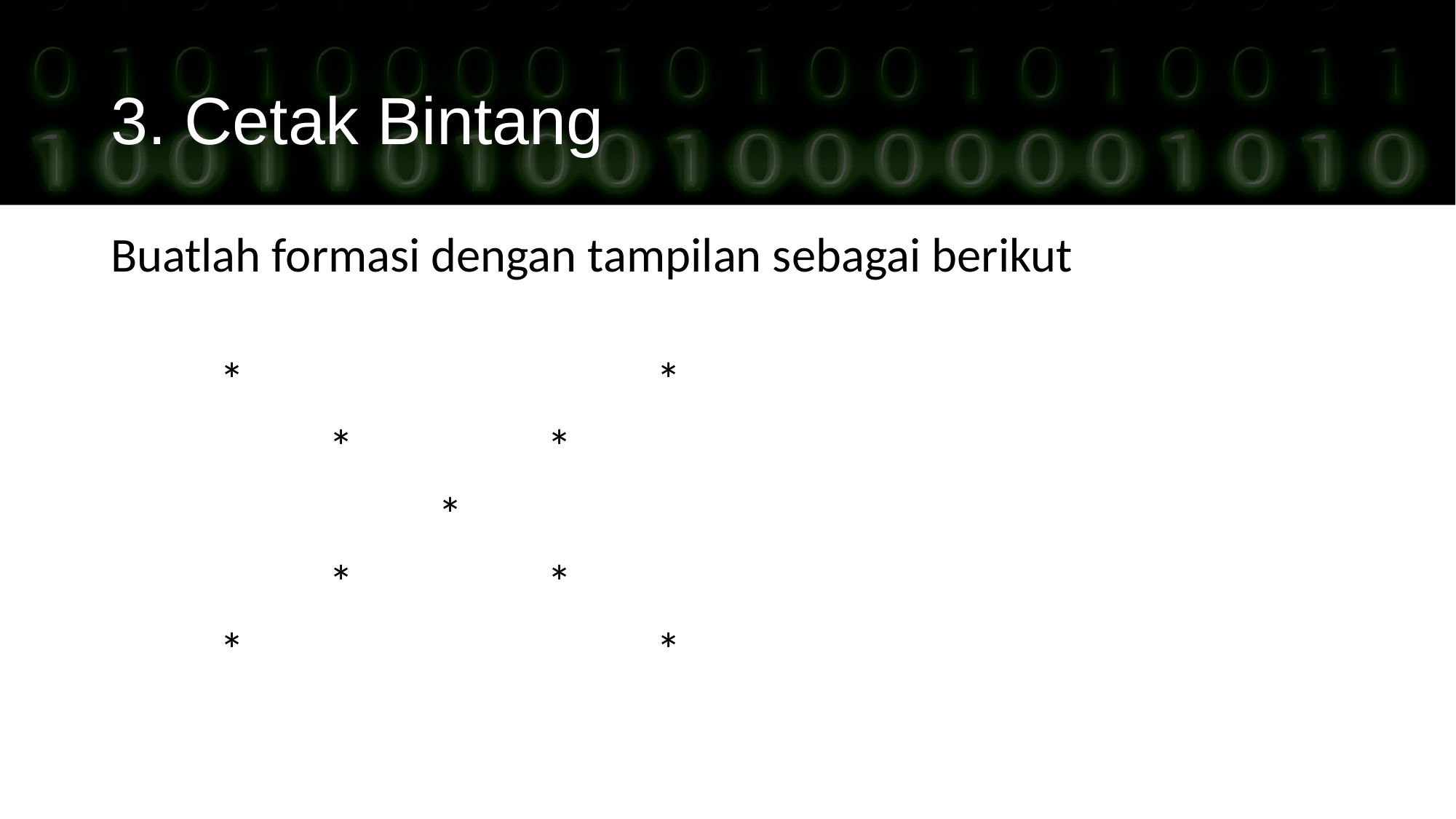

3. Cetak Bintang
Buatlah formasi dengan tampilan sebagai berikut

	*				*
		*		*
			*
		*		*
	*				*